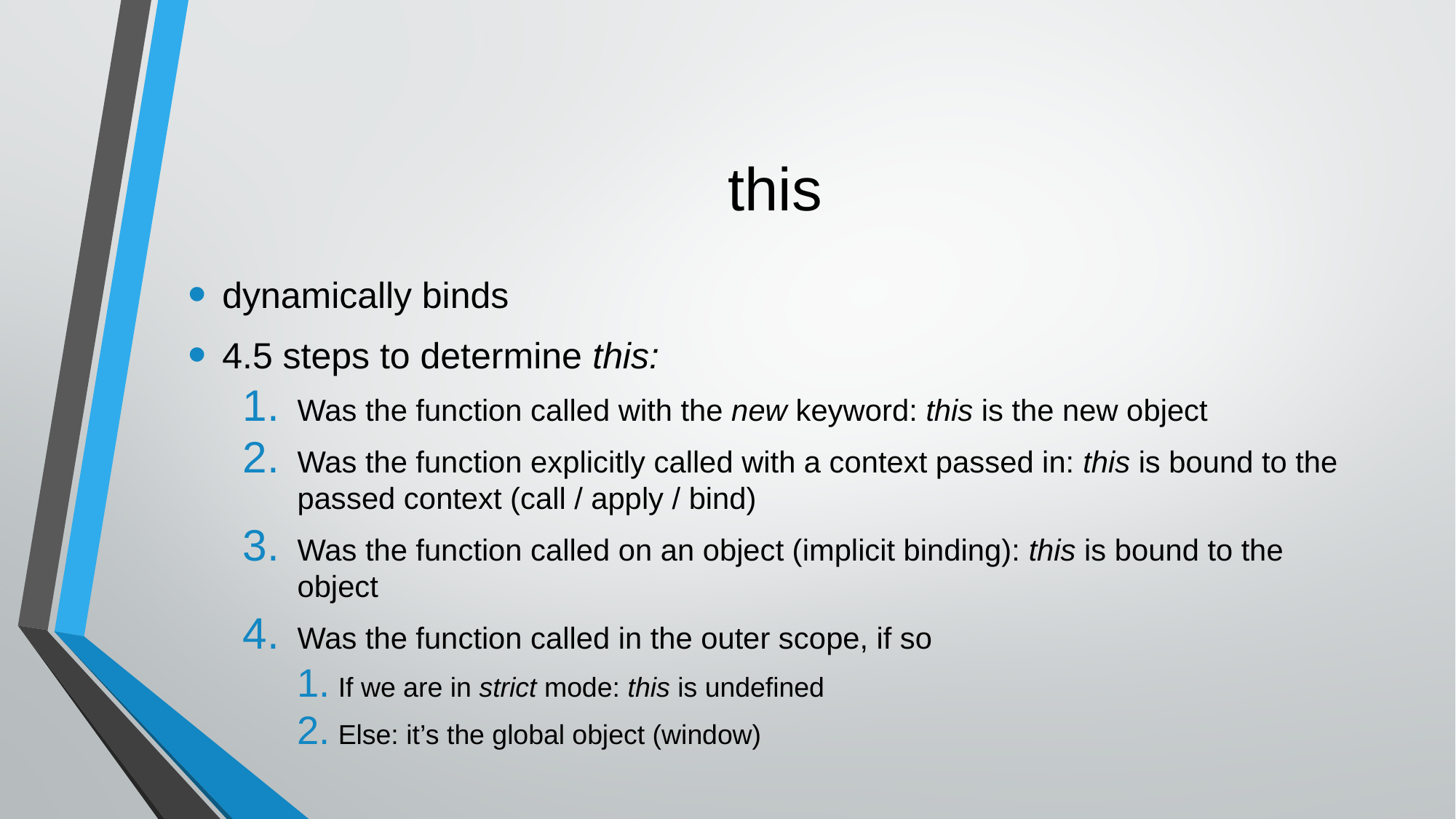

# this
dynamically binds
4.5 steps to determine this:
Was the function called with the new keyword: this is the new object
Was the function explicitly called with a context passed in: this is bound to the passed context (call / apply / bind)
Was the function called on an object (implicit binding): this is bound to the object
Was the function called in the outer scope, if so
If we are in strict mode: this is undefined
Else: it’s the global object (window)